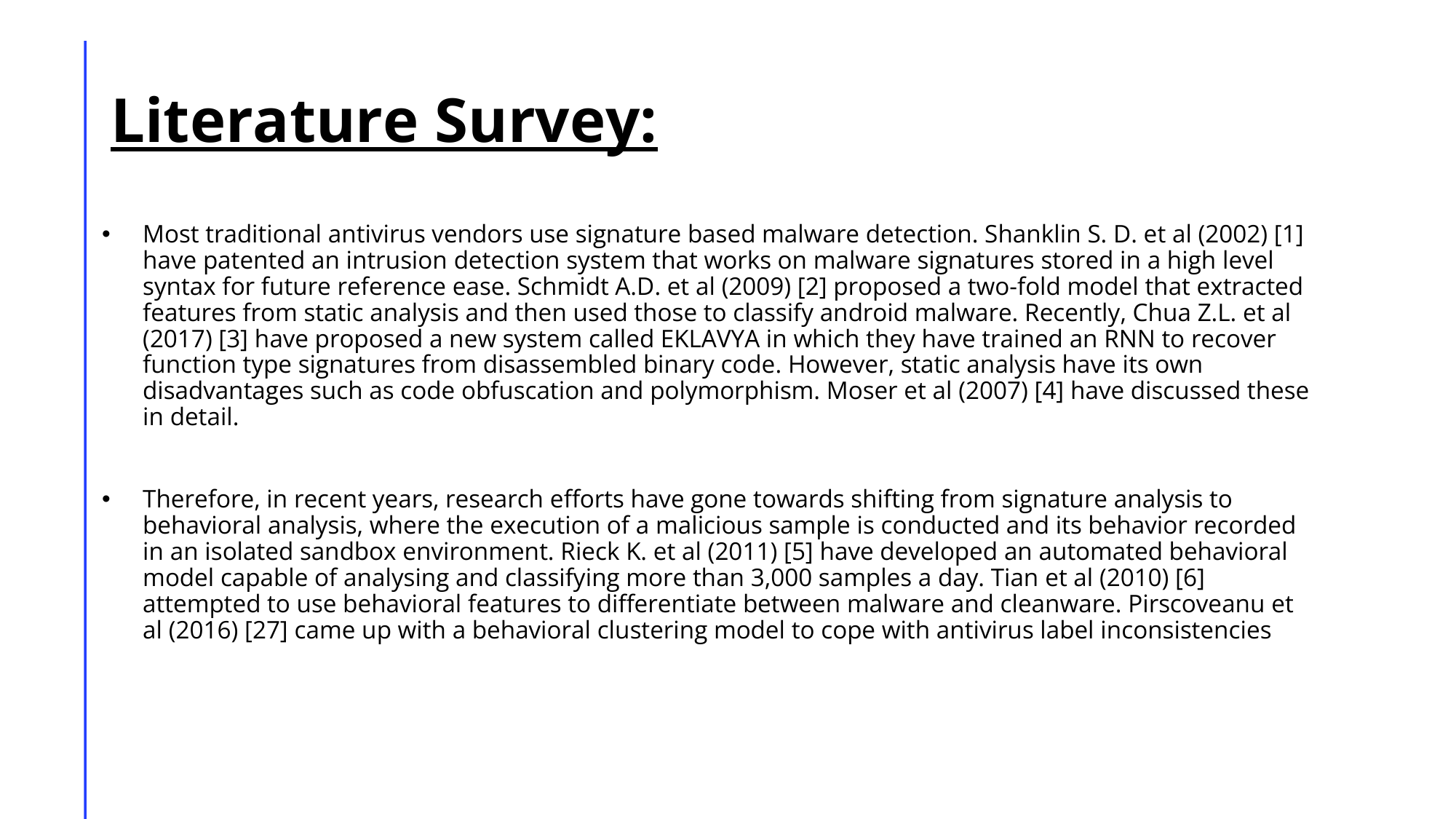

# Literature Survey:
Most traditional antivirus vendors use signature based malware detection. Shanklin S. D. et al (2002) [1] have patented an intrusion detection system that works on malware signatures stored in a high level syntax for future reference ease. Schmidt A.D. et al (2009) [2] proposed a two-fold model that extracted features from static analysis and then used those to classify android malware. Recently, Chua Z.L. et al (2017) [3] have proposed a new system called EKLAVYA in which they have trained an RNN to recover function type signatures from disassembled binary code. However, static analysis have its own disadvantages such as code obfuscation and polymorphism. Moser et al (2007) [4] have discussed these in detail.

Therefore, in recent years, research efforts have gone towards shifting from signature analysis to behavioral analysis, where the execution of a malicious sample is conducted and its behavior recorded in an isolated sandbox environment. Rieck K. et al (2011) [5] have developed an automated behavioral model capable of analysing and classifying more than 3,000 samples a day. Tian et al (2010) [6] attempted to use behavioral features to differentiate between malware and cleanware. Pirscoveanu et al (2016) [27] came up with a behavioral clustering model to cope with antivirus label inconsistencies